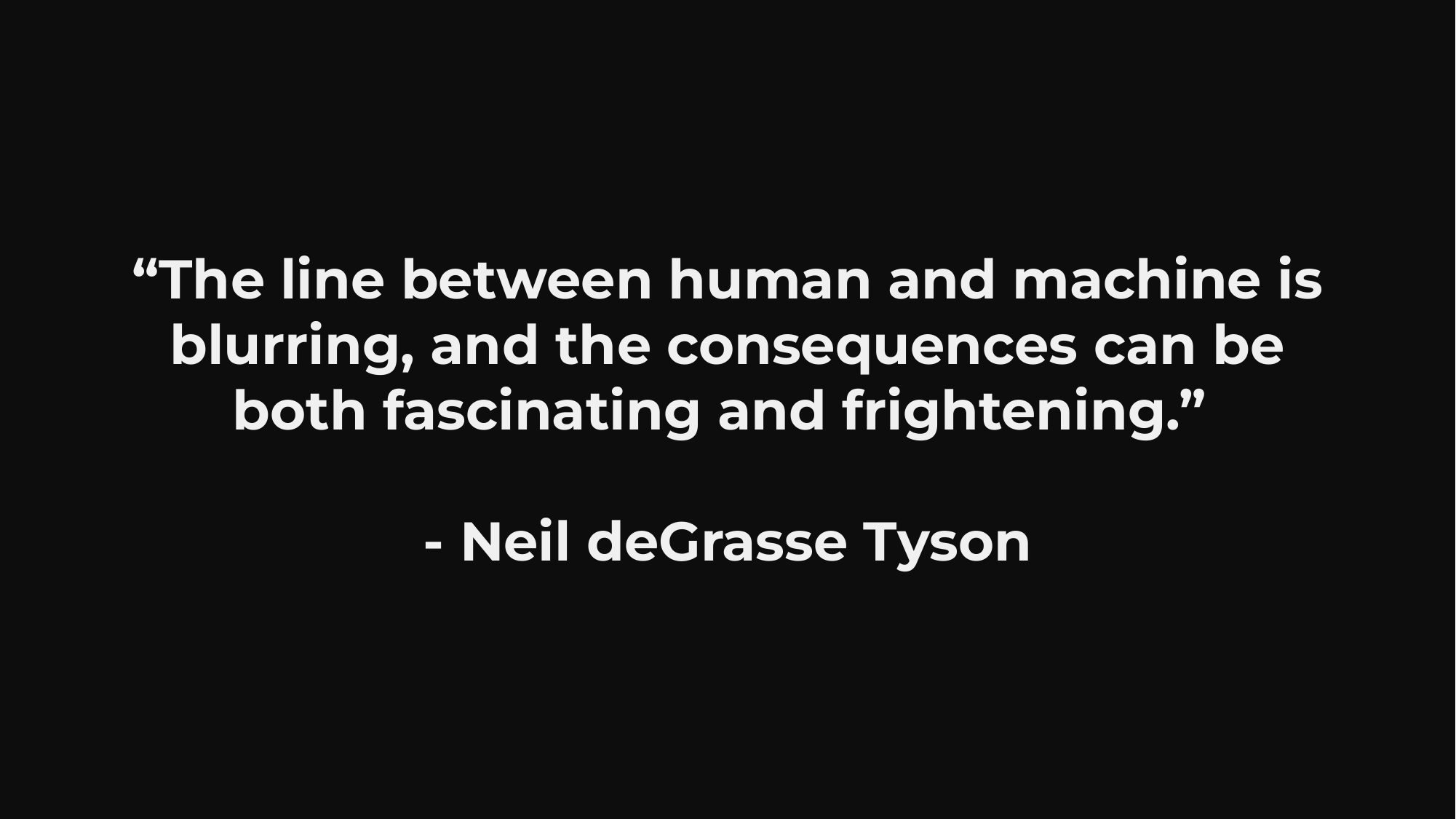

“The line between human and machine is blurring, and the consequences can be both fascinating and frightening.”

- Neil deGrasse Tyson